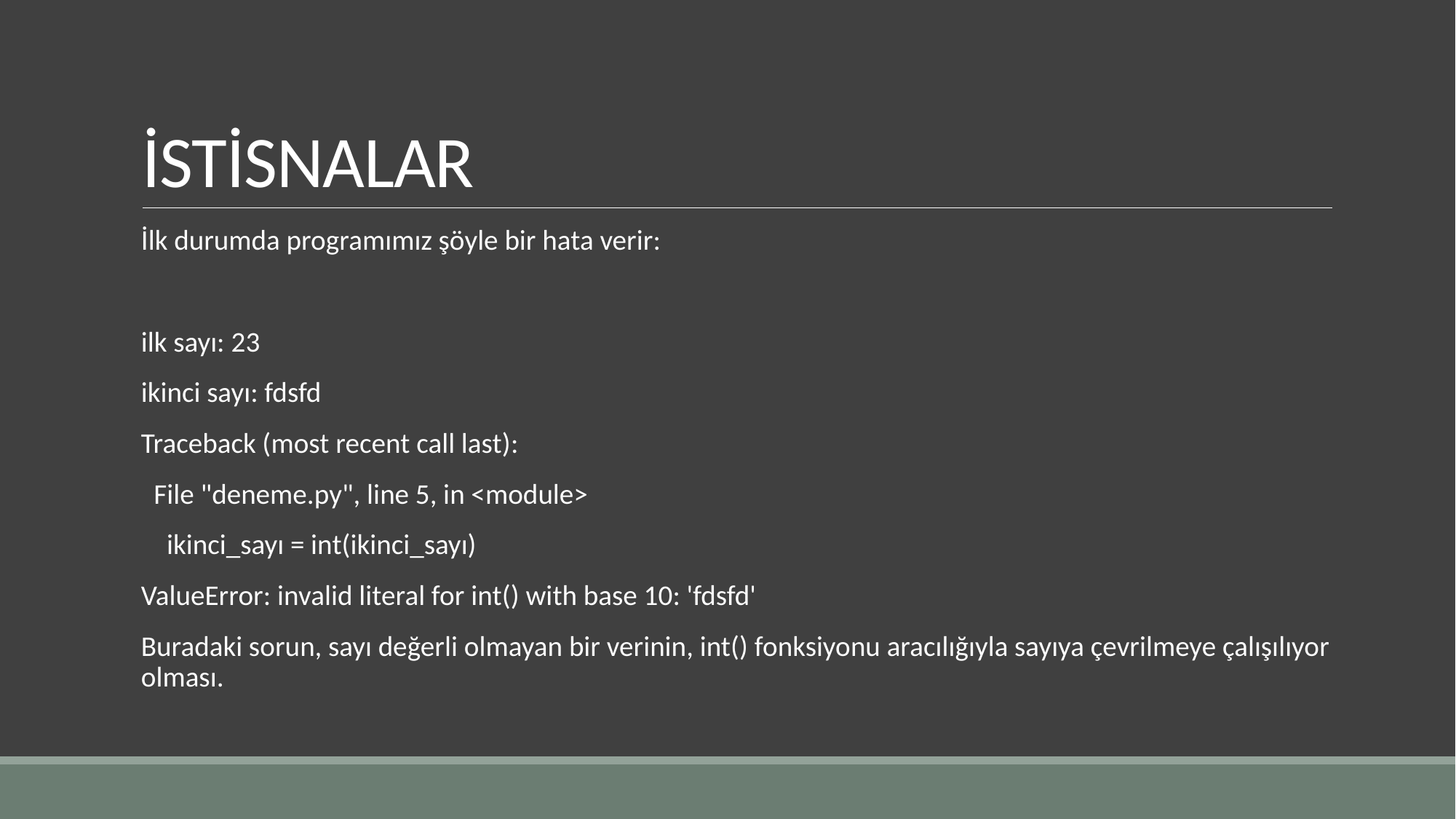

# İSTİSNALAR
İlk durumda programımız şöyle bir hata verir:

ilk sayı: 23
ikinci sayı: fdsfd
Traceback (most recent call last):
  File "deneme.py", line 5, in <module>
    ikinci_sayı = int(ikinci_sayı)
ValueError: invalid literal for int() with base 10: 'fdsfd'
Buradaki sorun, sayı değerli olmayan bir verinin, int() fonksiyonu aracılığıyla sayıya çevrilmeye çalışılıyor olması.